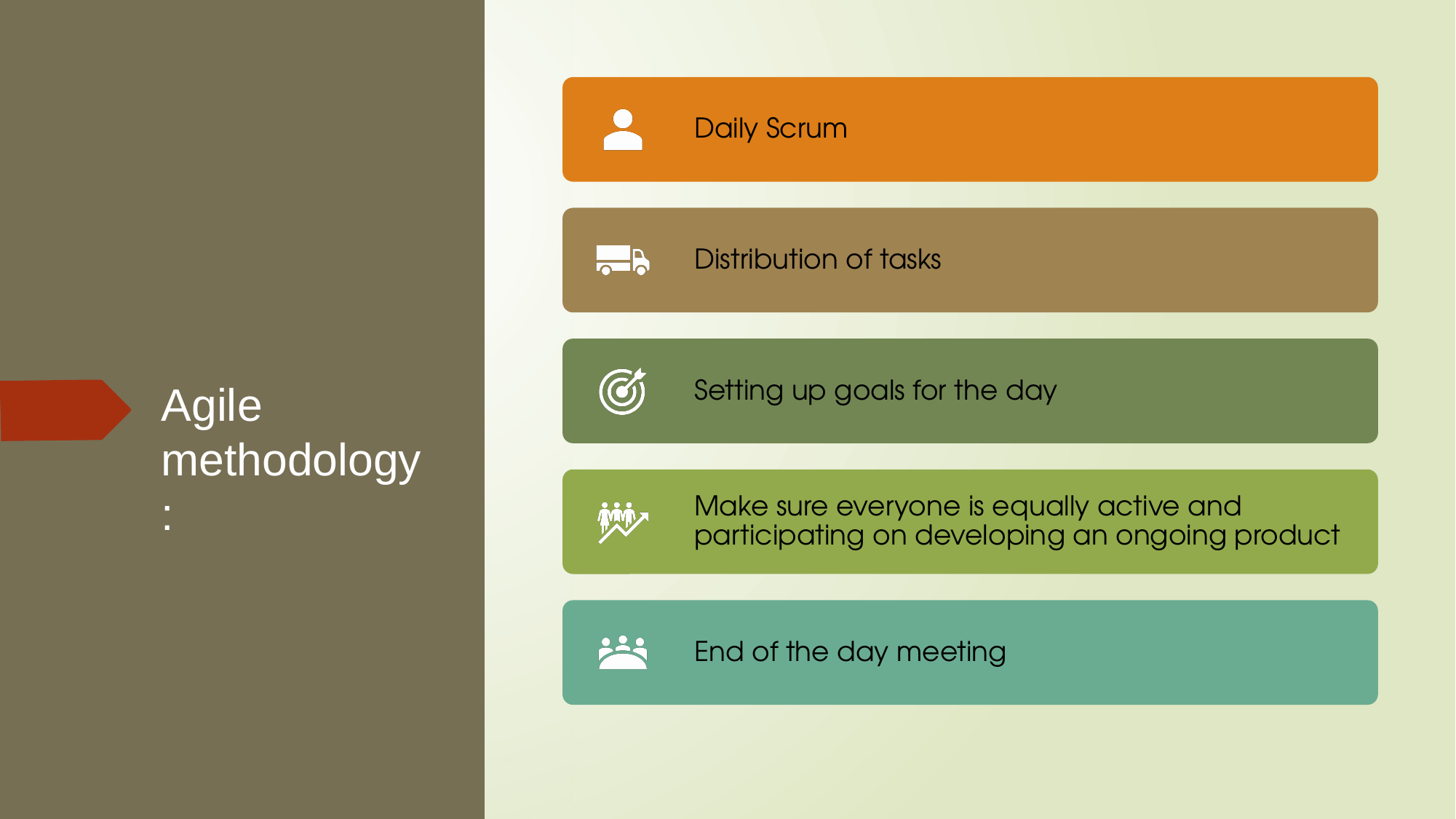

Daily Scrum
Distribution of tasks
Setting up goals for the day
Make sure everyone is equally active and participating on developing an ongoing product
End of the day meeting
# Agile methodology: